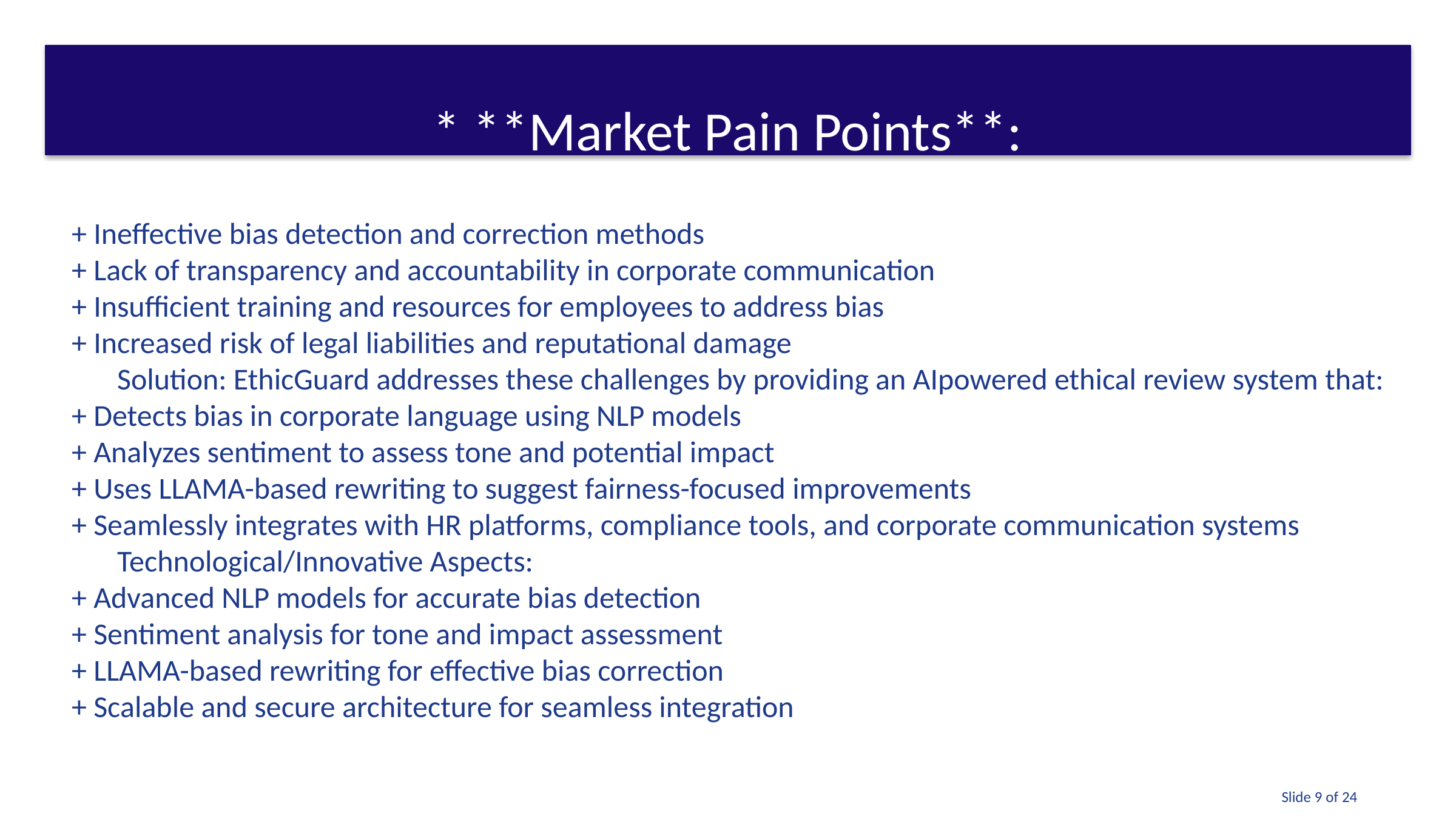

#

* **Market Pain Points**:

+ Ineffective bias detection and correction methods
+ Lack of transparency and accountability in corporate communication
+ Insufficient training and resources for employees to address bias
+ Increased risk of legal liabilities and reputational damage
Solution: EthicGuard addresses these challenges by providing an AIpowered ethical review system that:
+ Detects bias in corporate language using NLP models
+ Analyzes sentiment to assess tone and potential impact
+ Uses LLAMA-based rewriting to suggest fairness-focused improvements
+ Seamlessly integrates with HR platforms, compliance tools, and corporate communication systems
Technological/Innovative Aspects:
+ Advanced NLP models for accurate bias detection
+ Sentiment analysis for tone and impact assessment
+ LLAMA-based rewriting for effective bias correction
+ Scalable and secure architecture for seamless integration

Slide 9 of 24